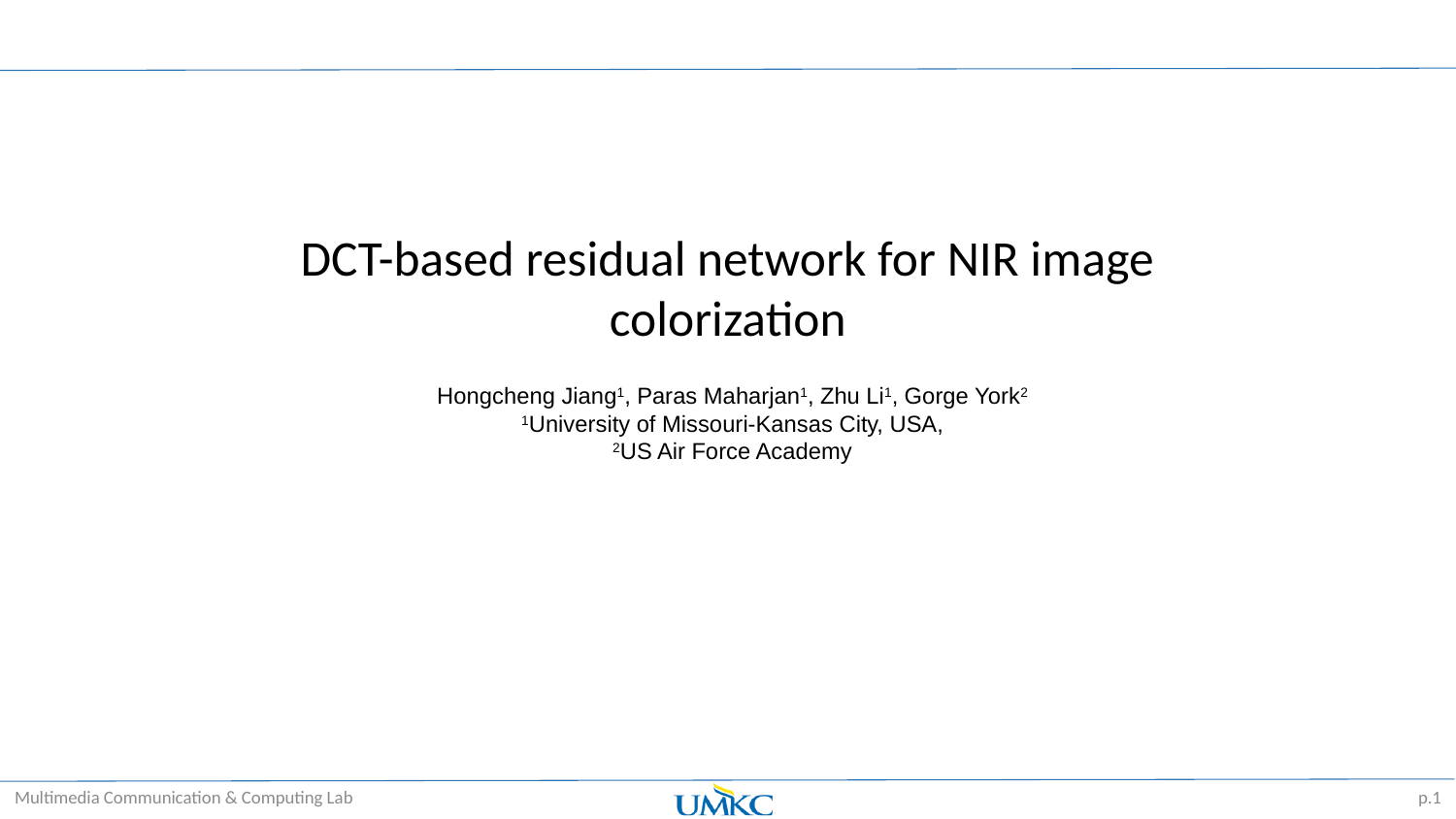

DCT-based residual network for NIR image colorization

Hongcheng Jiang1, Paras Maharjan1, Zhu Li1, Gorge York2
1University of Missouri-Kansas City, USA,
2US Air Force Academy
p.1
Multimedia Communication & Computing Lab